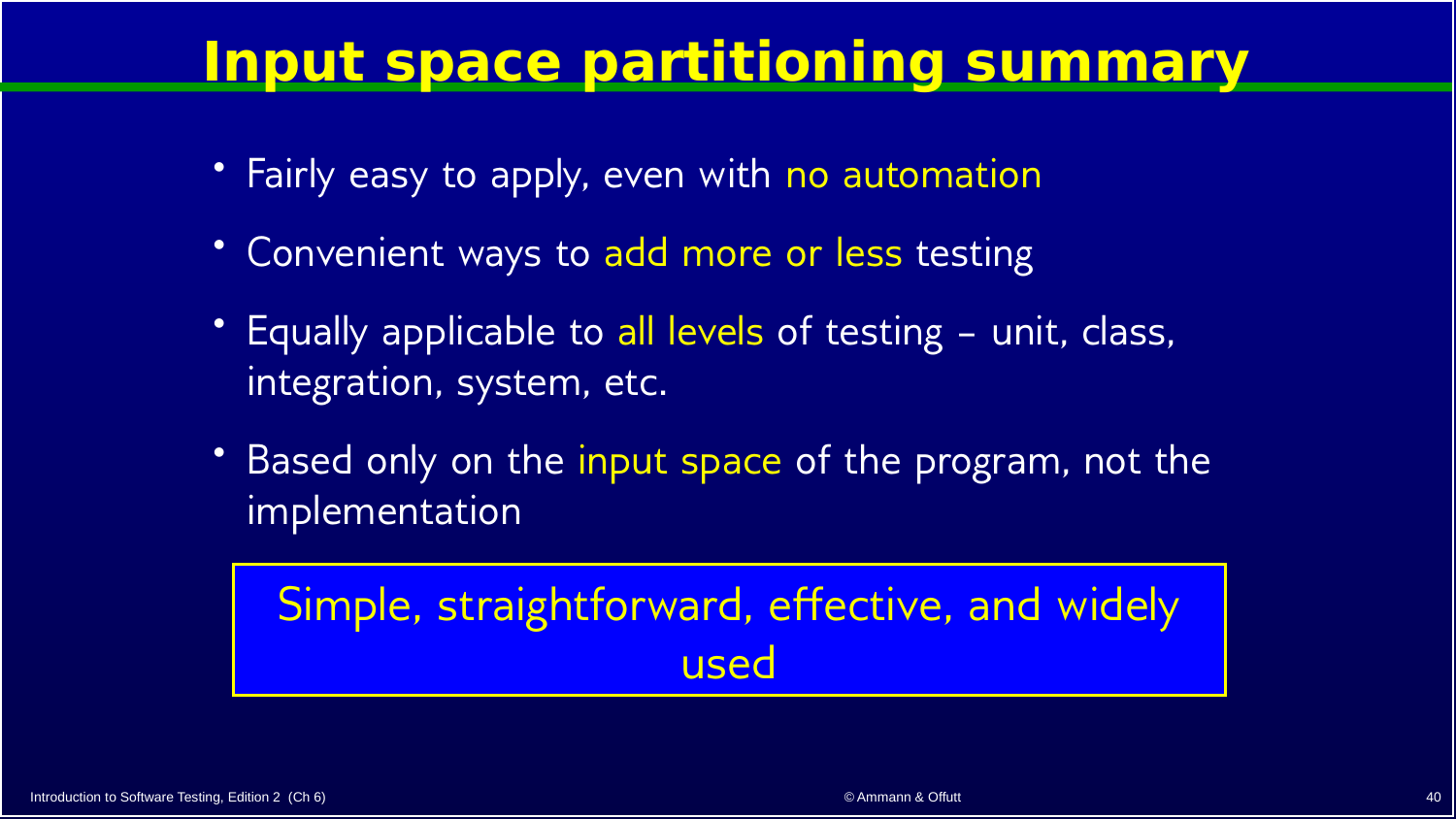

# Input space partitioning summary
Fairly easy to apply, even with no automation
Convenient ways to add more or less testing
Equally applicable to all levels of testing – unit, class, integration, system, etc.
Based only on the input space of the program, not the implementation
Simple, straightforward, effective, and widely used
40
© Ammann & Offutt
Introduction to Software Testing, Edition 2  (Ch 6)